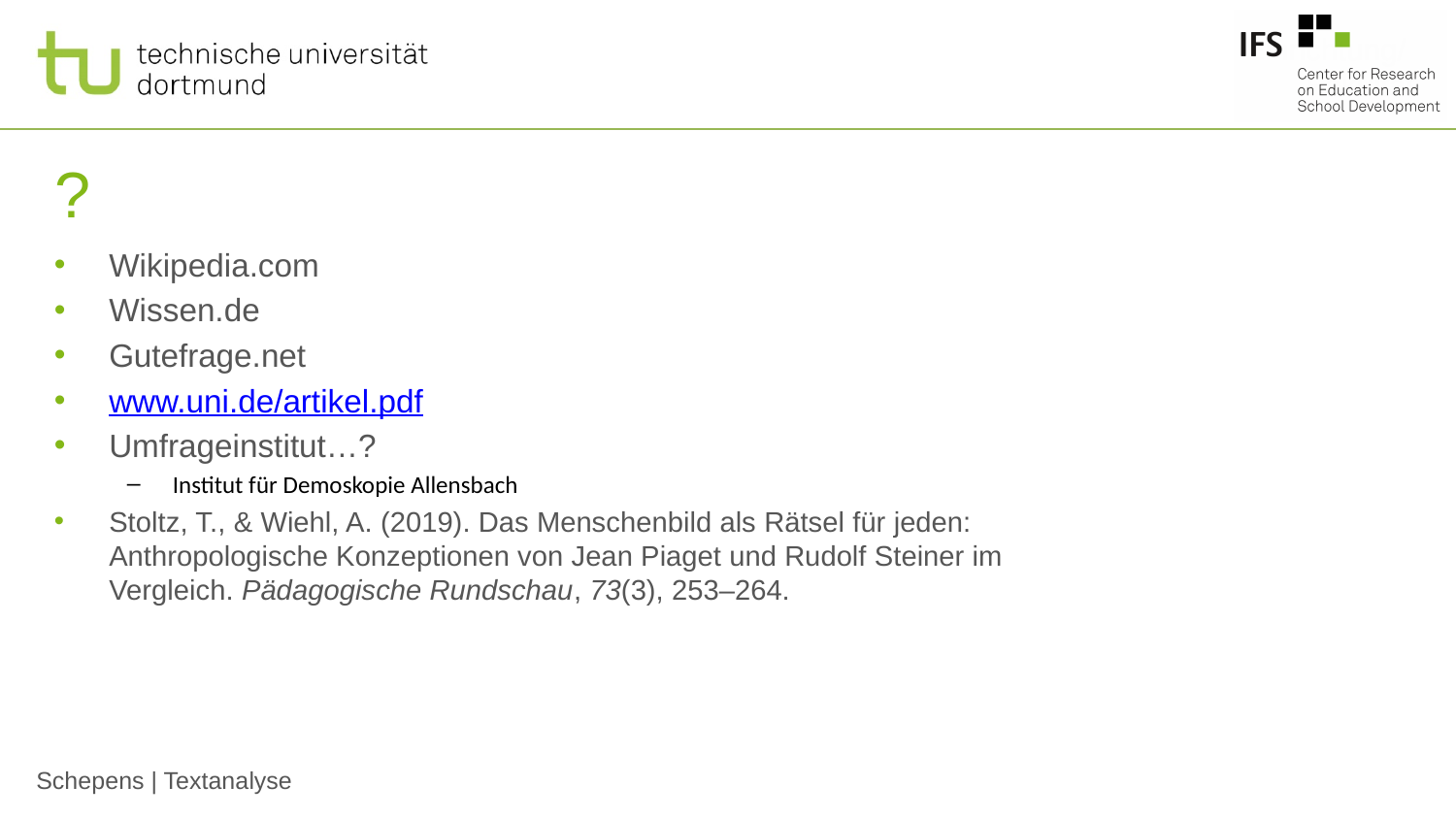

# ?
Wikipedia.com
Wissen.de
Gutefrage.net
www.uni.de/artikel.pdf
Umfrageinstitut…?
Institut für Demoskopie Allensbach
Stoltz, T., & Wiehl, A. (2019). Das Menschenbild als Rätsel für jeden: Anthropologische Konzeptionen von Jean Piaget und Rudolf Steiner im Vergleich. Pädagogische Rundschau, 73(3), 253–264.